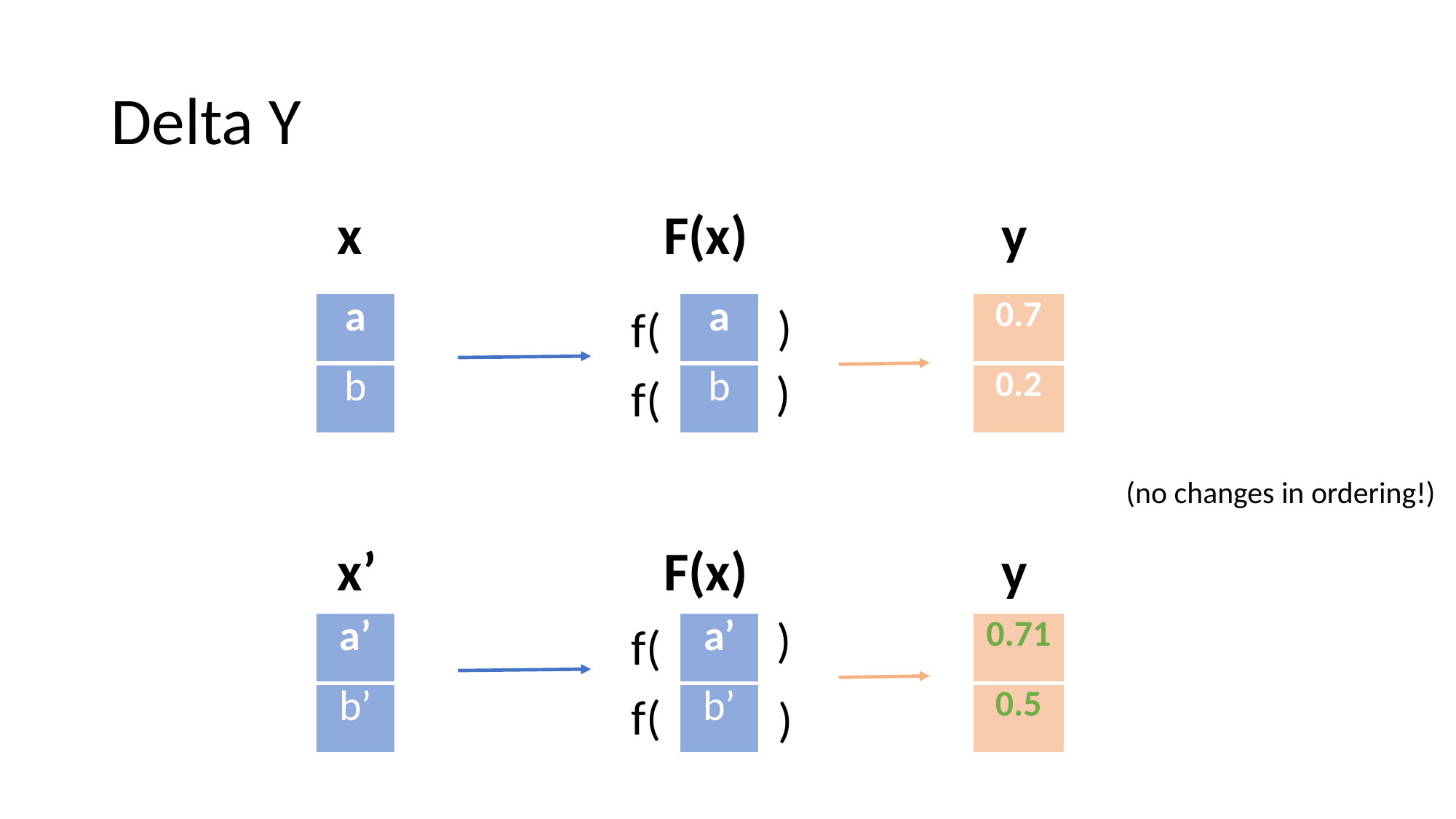

# Delta Y
y
x
F(x)
)
| a |
| --- |
| b |
f(
| a |
| --- |
| b |
| 0.7 |
| --- |
| 0.2 |
)
f(
(no changes in ordering!)
y
x’
F(x)
)
f(
| a’ |
| --- |
| b’ |
| a’ |
| --- |
| b’ |
| 0.71 |
| --- |
| 0.5 |
f(
)